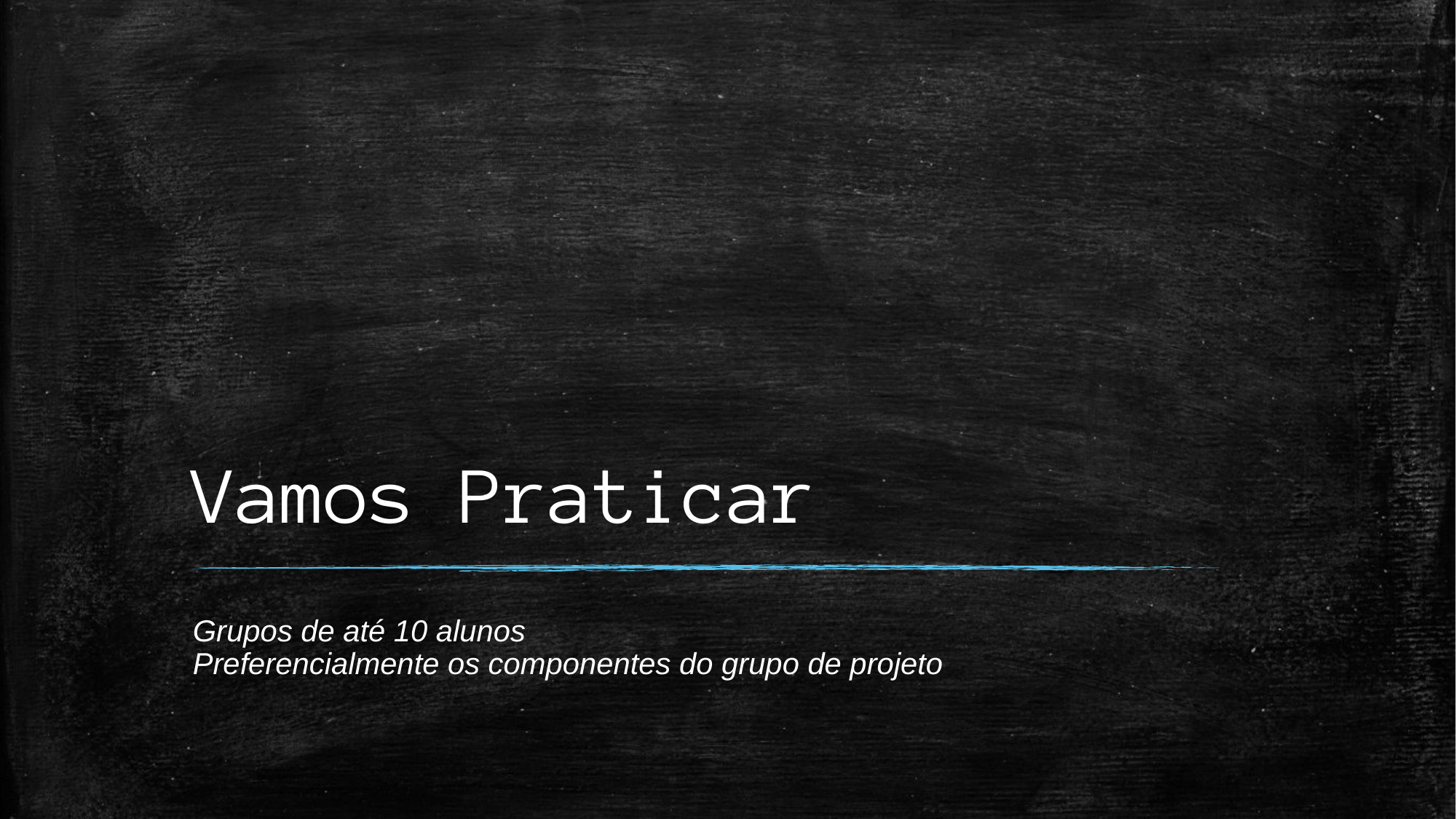

# Vamos Praticar
Grupos de até 10 alunos
Preferencialmente os componentes do grupo de projeto